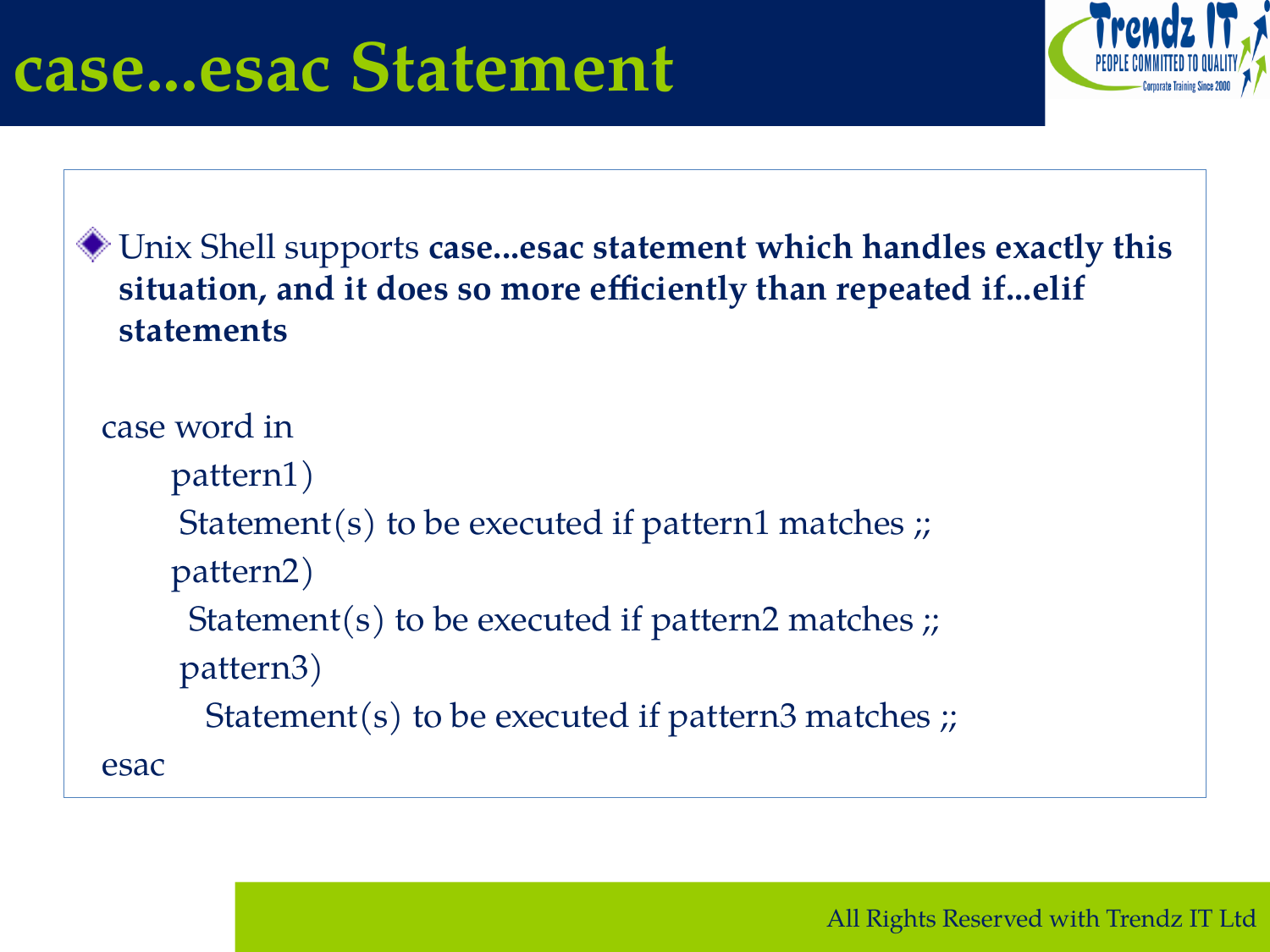

# case...esac Statement

Unix Shell supports case...esac statement which handles exactly this situation, and it does so more efficiently than repeated if...elif statements

   case word in
           pattern1)
            Statement(s) to be executed if pattern1 matches ;;
           pattern2)
             Statement(s) to be executed if pattern2 matches ;;
            pattern3)
               Statement(s) to be executed if pattern3 matches ;;
   esac

All Rights Reserved with Trendz IT Ltd